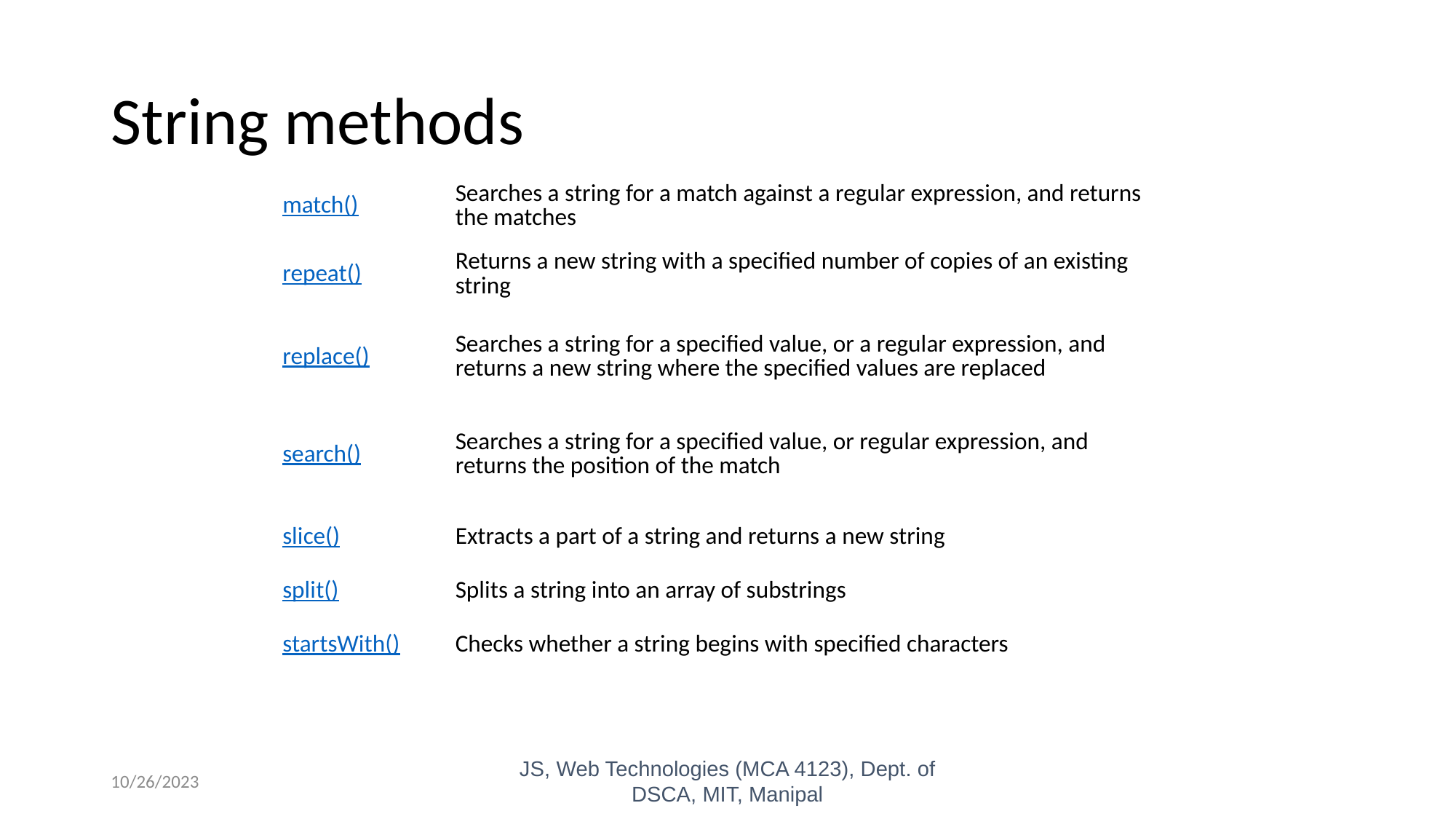

# String methods
| match() | Searches a string for a match against a regular expression, and returns the matches |
| --- | --- |
| repeat() | Returns a new string with a specified number of copies of an existing string |
| replace() | Searches a string for a specified value, or a regular expression, and returns a new string where the specified values are replaced |
| search() | Searches a string for a specified value, or regular expression, and returns the position of the match |
| slice() | Extracts a part of a string and returns a new string |
| split() | Splits a string into an array of substrings |
| startsWith() | Checks whether a string begins with specified characters |
10/26/2023
JS, Web Technologies (MCA 4123), Dept. of DSCA, MIT, Manipal
31